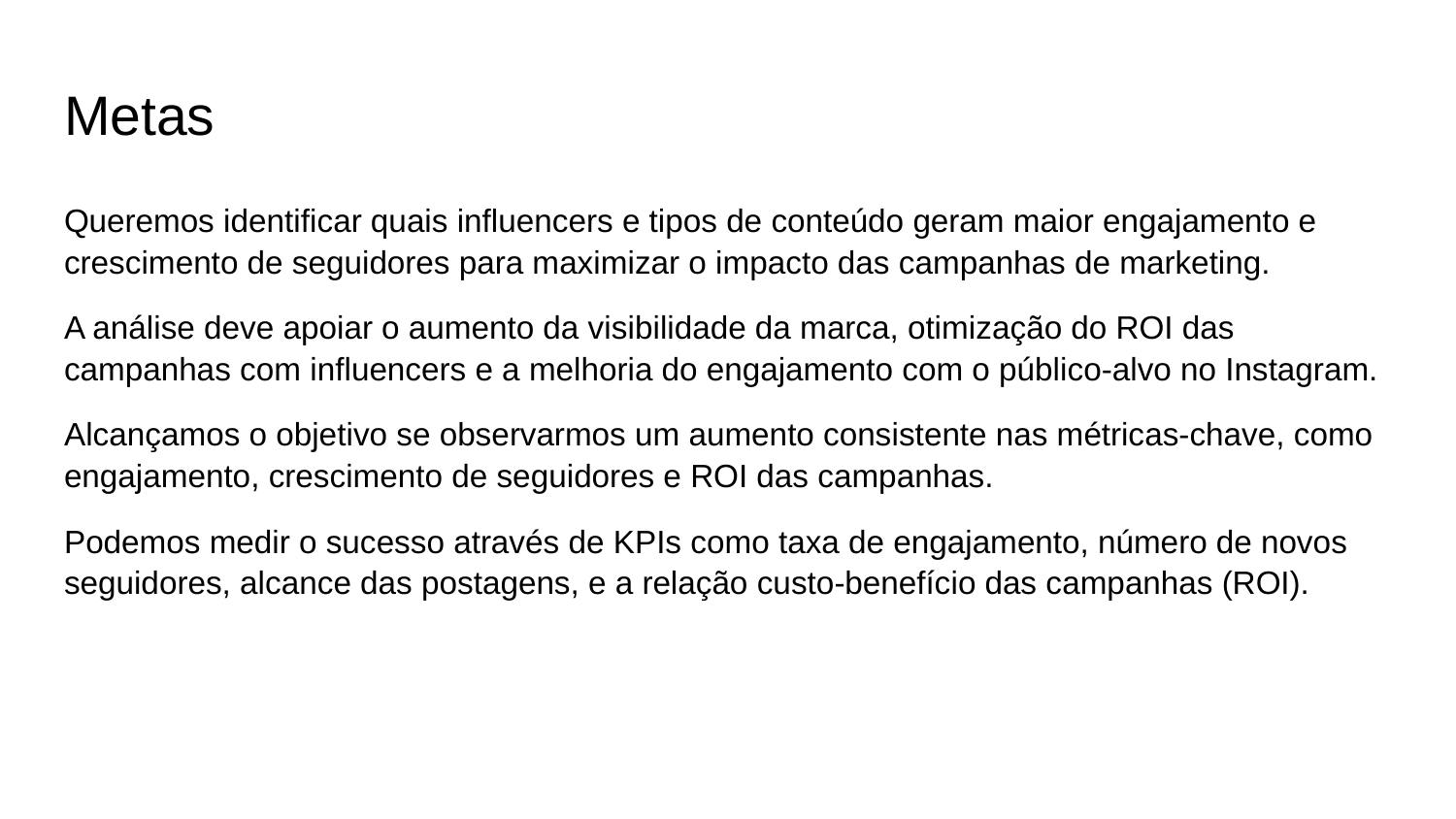

# Metas
Queremos identificar quais influencers e tipos de conteúdo geram maior engajamento e crescimento de seguidores para maximizar o impacto das campanhas de marketing.
A análise deve apoiar o aumento da visibilidade da marca, otimização do ROI das campanhas com influencers e a melhoria do engajamento com o público-alvo no Instagram.
Alcançamos o objetivo se observarmos um aumento consistente nas métricas-chave, como engajamento, crescimento de seguidores e ROI das campanhas.
Podemos medir o sucesso através de KPIs como taxa de engajamento, número de novos seguidores, alcance das postagens, e a relação custo-benefício das campanhas (ROI).